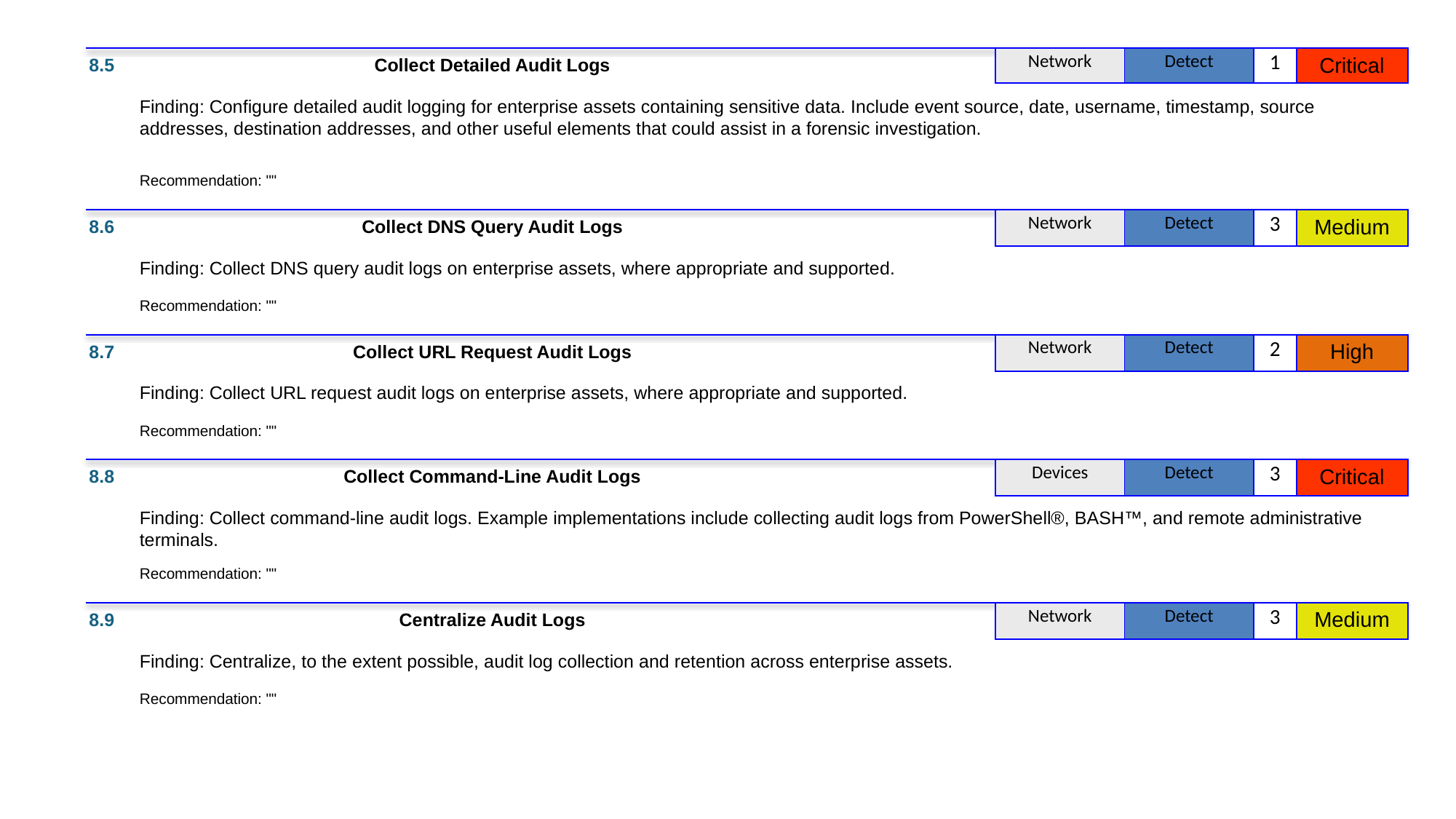

8.5
Collect Detailed Audit Logs
| Network | Detect | 1 | Critical |
| --- | --- | --- | --- |
Finding: Configure detailed audit logging for enterprise assets containing sensitive data. Include event source, date, username, timestamp, source addresses, destination addresses, and other useful elements that could assist in a forensic investigation.
Recommendation: ""
8.6
Collect DNS Query Audit Logs
| Network | Detect | 3 | Medium |
| --- | --- | --- | --- |
Finding: Collect DNS query audit logs on enterprise assets, where appropriate and supported.
Recommendation: ""
8.7
Collect URL Request Audit Logs
| Network | Detect | 2 | High |
| --- | --- | --- | --- |
Finding: Collect URL request audit logs on enterprise assets, where appropriate and supported.
Recommendation: ""
8.8
Collect Command-Line Audit Logs
| Devices | Detect | 3 | Critical |
| --- | --- | --- | --- |
Finding: Collect command-line audit logs. Example implementations include collecting audit logs from PowerShell®, BASH™, and remote administrative terminals.
Recommendation: ""
8.9
Centralize Audit Logs
| Network | Detect | 3 | Medium |
| --- | --- | --- | --- |
Finding: Centralize, to the extent possible, audit log collection and retention across enterprise assets.
Recommendation: ""